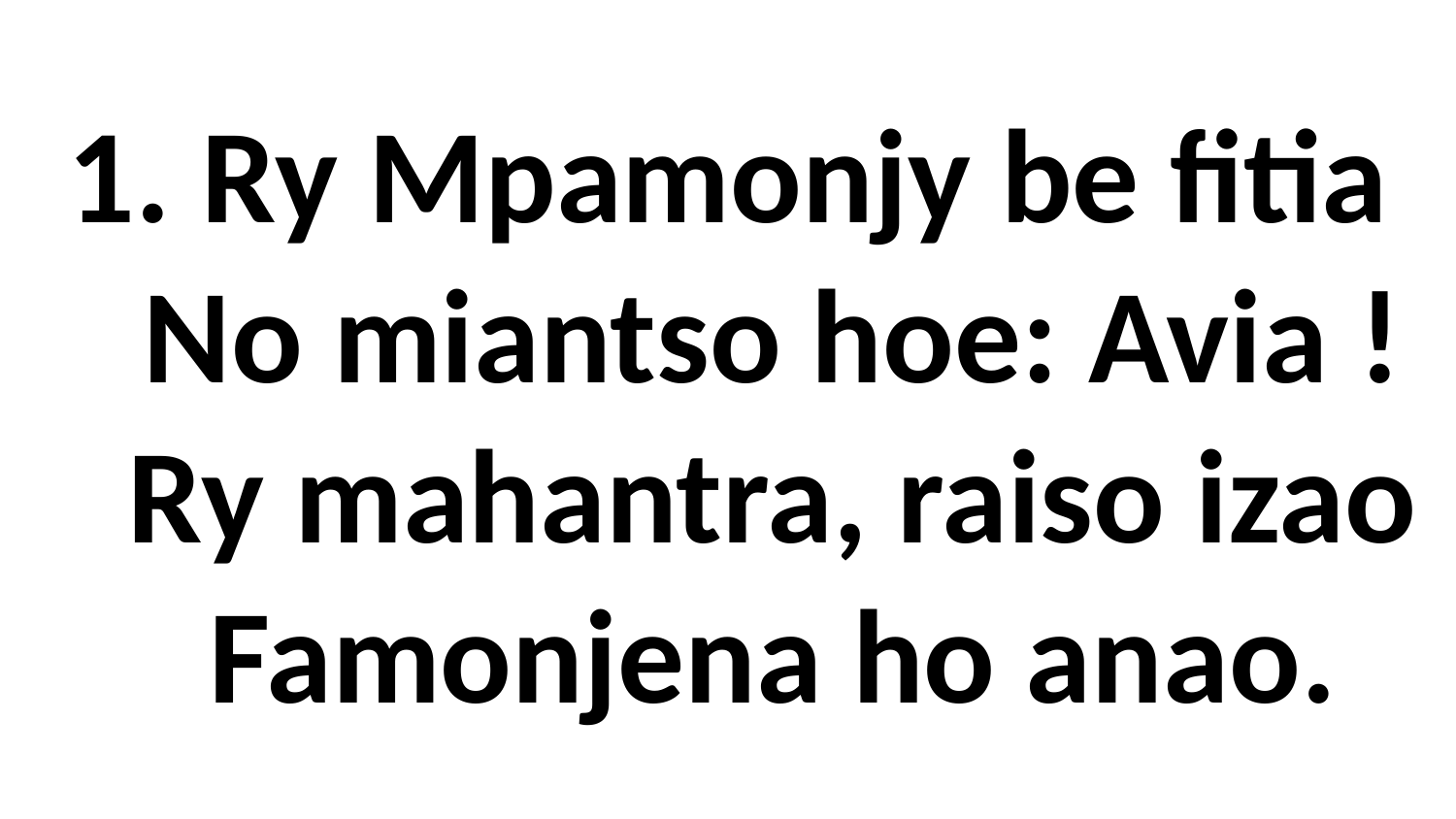

# 1. Ry Mpamonjy be fitia No miantso hoe: Avia ! Ry mahantra, raiso izao Famonjena ho anao.